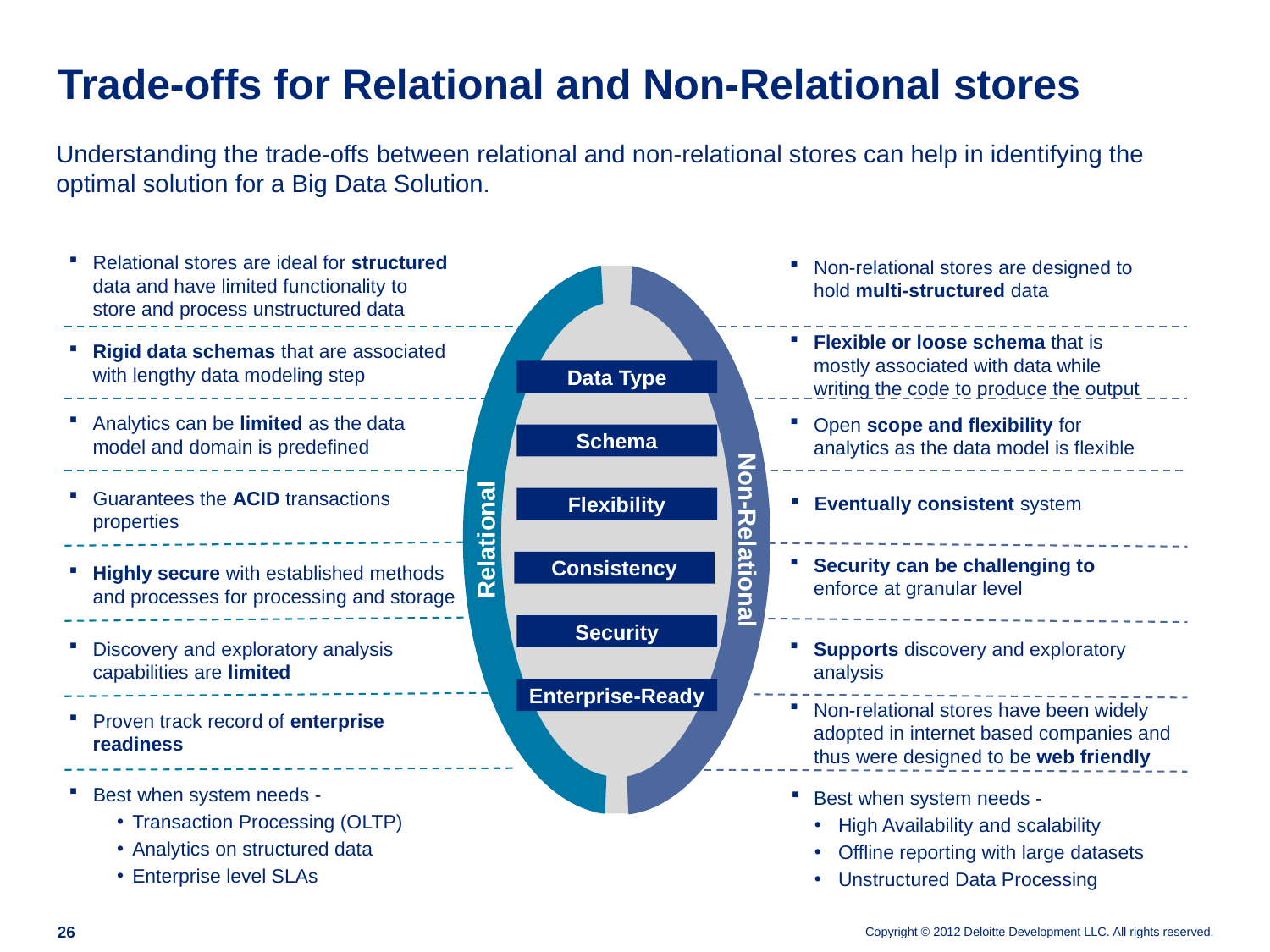

# Trade-offs for Relational and Non-Relational stores
Understanding the trade-offs between relational and non-relational stores can help in identifying the optimal solution for a Big Data Solution.
Relational stores are ideal for structured data and have limited functionality to   store and process unstructured data
Non-relational stores are designed to hold multi-structured data

Data Type
Relational
Non-Relational

Schema
Flexibility
Consistency
Security
Enterprise-Ready
Flexible or loose schema that is mostly associated with data while writing the code to produce the output
Rigid data schemas that are associated with lengthy data modeling step
Analytics can be limited as the data model and domain is predefined
Open scope and flexibility for analytics as the data model is flexible
Guarantees the ACID transactions properties
Eventually consistent system
Security can be challenging to enforce at granular level
Highly secure with established methods and processes for processing and storage
Discovery and exploratory analysis capabilities are limited
Supports discovery and exploratory analysis
Non-relational stores have been widely adopted in internet based companies and thus were designed to be web friendly
Proven track record of enterprise readiness
Best when system needs -
Transaction Processing (OLTP)
Analytics on structured data
Enterprise level SLAs
Best when system needs -
High Availability and scalability
Offline reporting with large datasets
Unstructured Data Processing